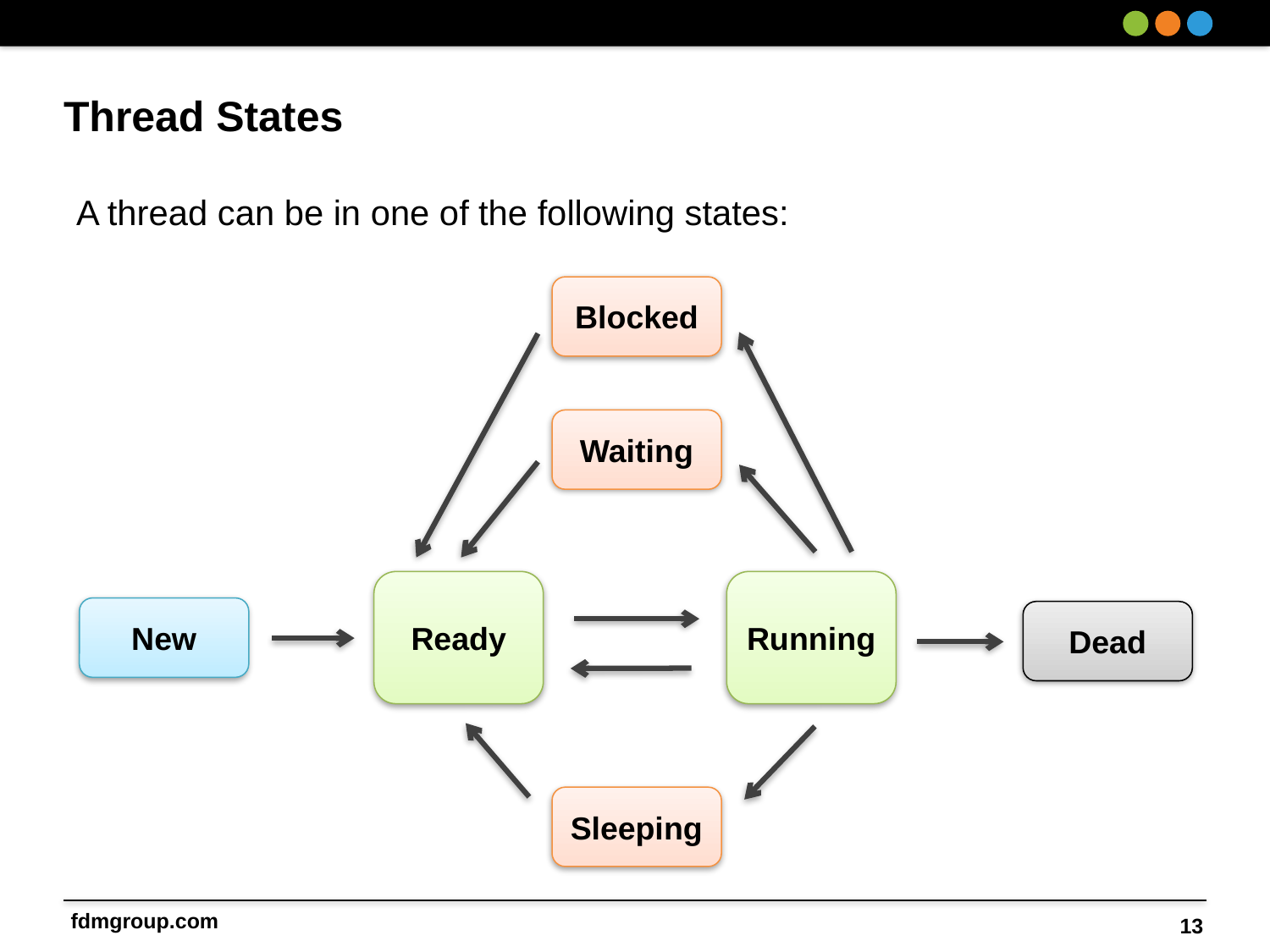

# Thread States
A thread can be in one of the following states:
Blocked
Waiting
Ready
Running
New
Dead
Sleeping
13